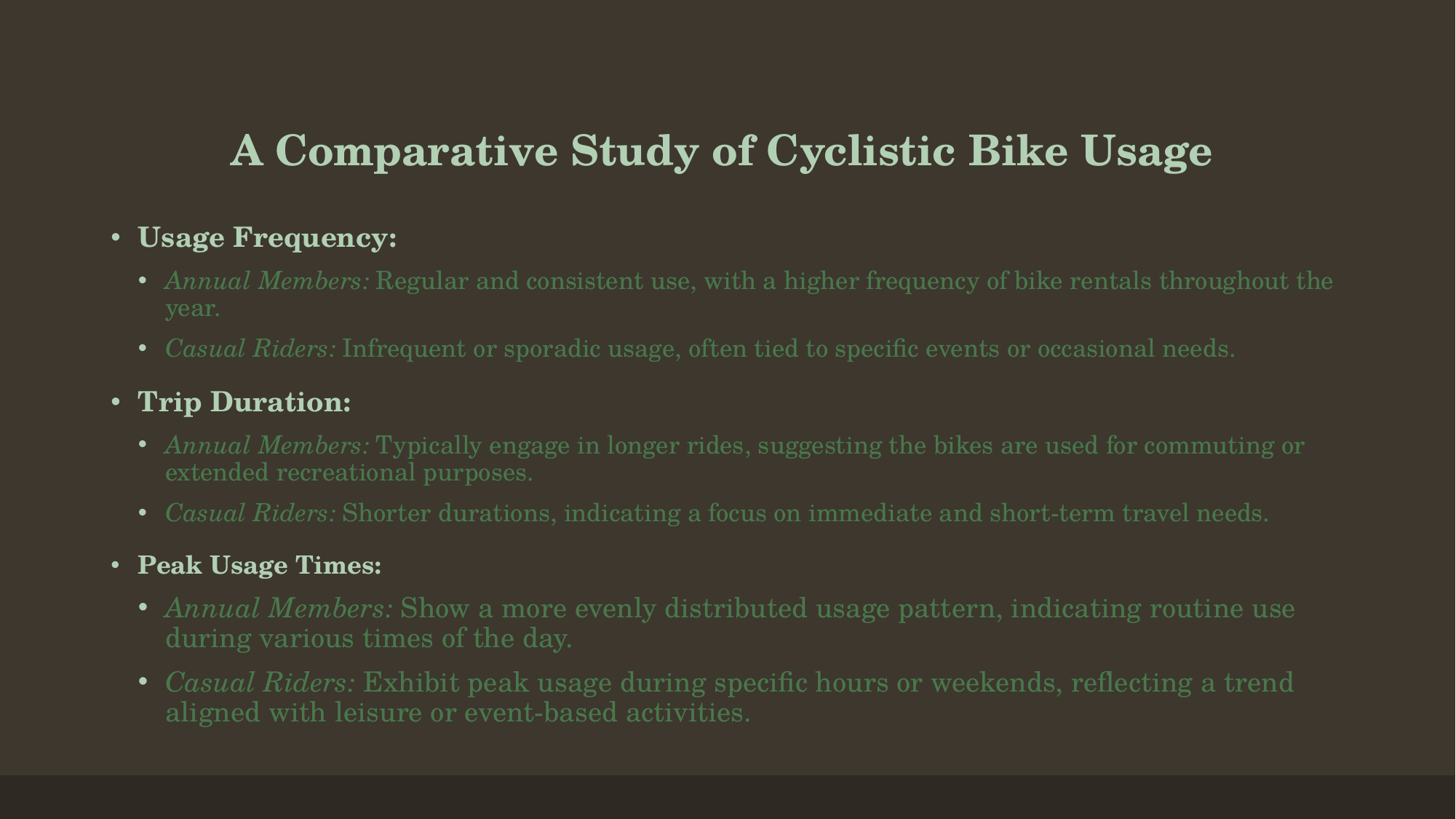

# A Comparative Study of Cyclistic Bike Usage
Usage Frequency:
Annual Members: Regular and consistent use, with a higher frequency of bike rentals throughout the year.
Casual Riders: Infrequent or sporadic usage, often tied to specific events or occasional needs.
Trip Duration:
Annual Members: Typically engage in longer rides, suggesting the bikes are used for commuting or extended recreational purposes.
Casual Riders: Shorter durations, indicating a focus on immediate and short-term travel needs.
Peak Usage Times:
Annual Members: Show a more evenly distributed usage pattern, indicating routine use during various times of the day.
Casual Riders: Exhibit peak usage during specific hours or weekends, reflecting a trend aligned with leisure or event-based activities.